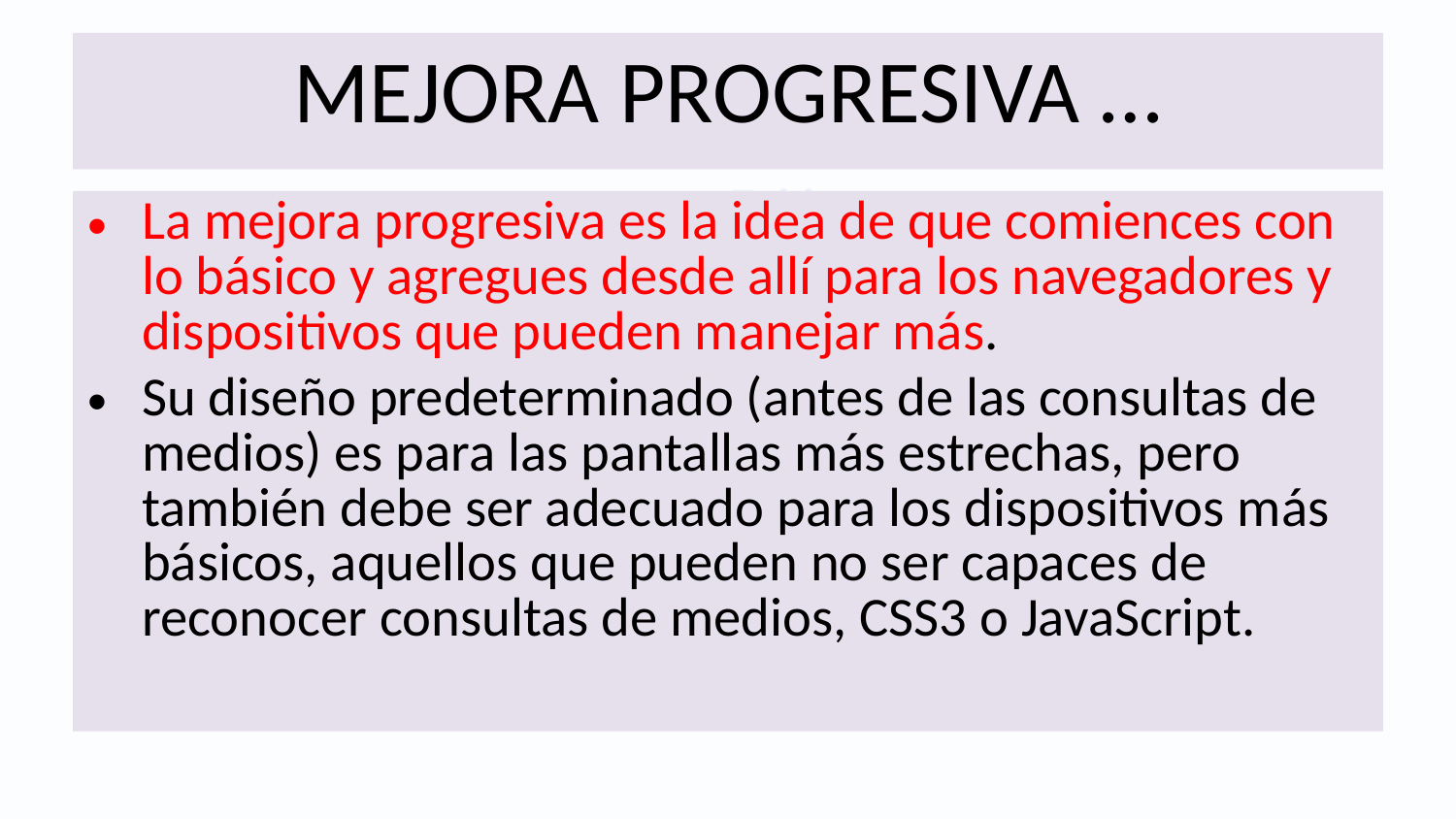

# MEJORA PROGRESIVA …
La mejora progresiva es la idea de que comiences con lo básico y agregues desde allí para los navegadores y dispositivos que pueden manejar más.
Su diseño predeterminado (antes de las consultas de medios) es para las pantallas más estrechas, pero también debe ser adecuado para los dispositivos más básicos, aquellos que pueden no ser capaces de reconocer consultas de medios, CSS3 o JavaScript.